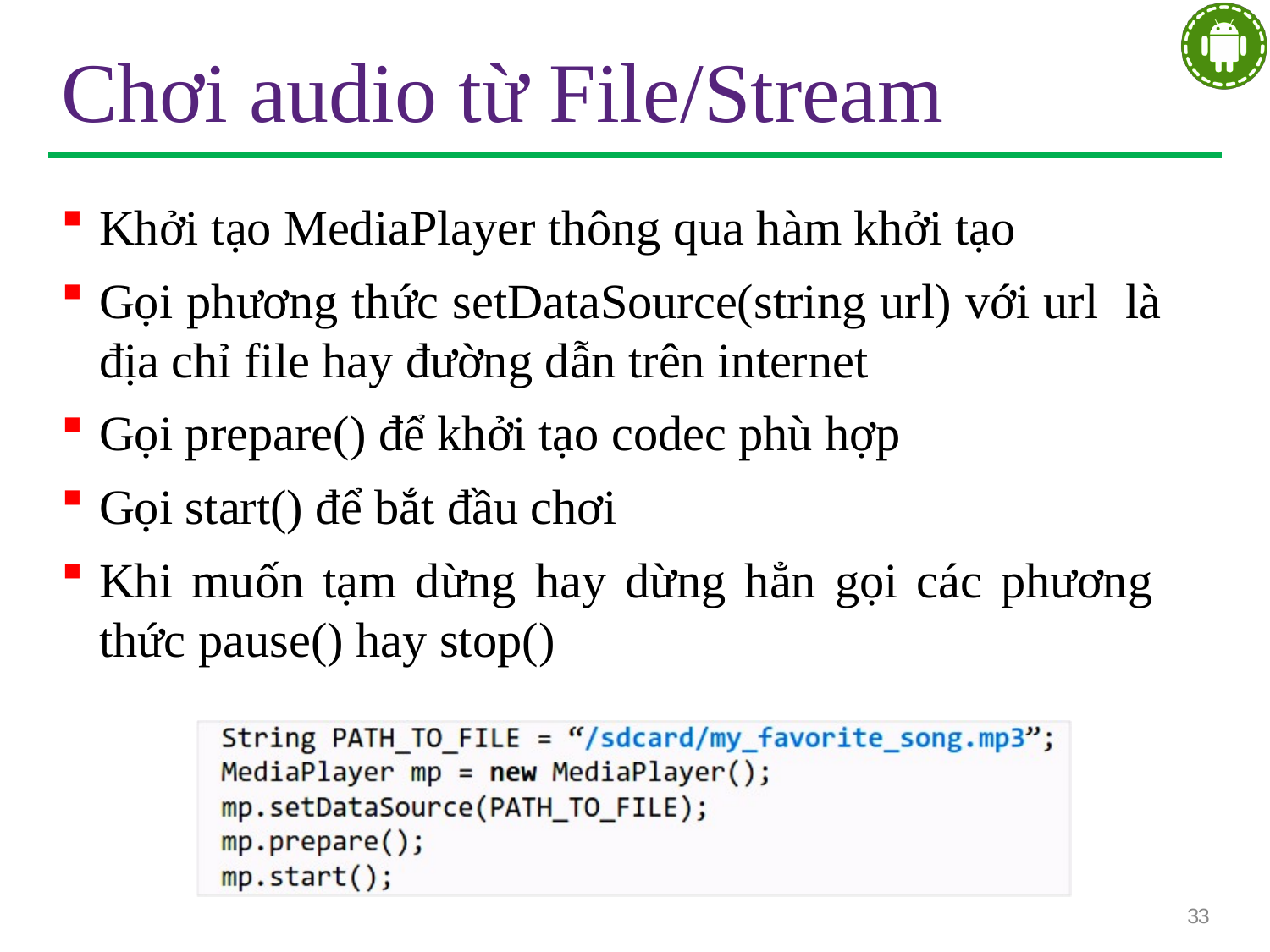

# Chơi audio từ File/Stream
Khởi tạo MediaPlayer thông qua hàm khởi tạo
Gọi phương thức setDataSource(string url) với url  là địa chỉ file hay đường dẫn trên internet
Gọi prepare() để khởi tạo codec phù hợp
Gọi start() để bắt đầu chơi
Khi muốn tạm dừng hay dừng hẳn gọi các phương  thức pause() hay stop()

33